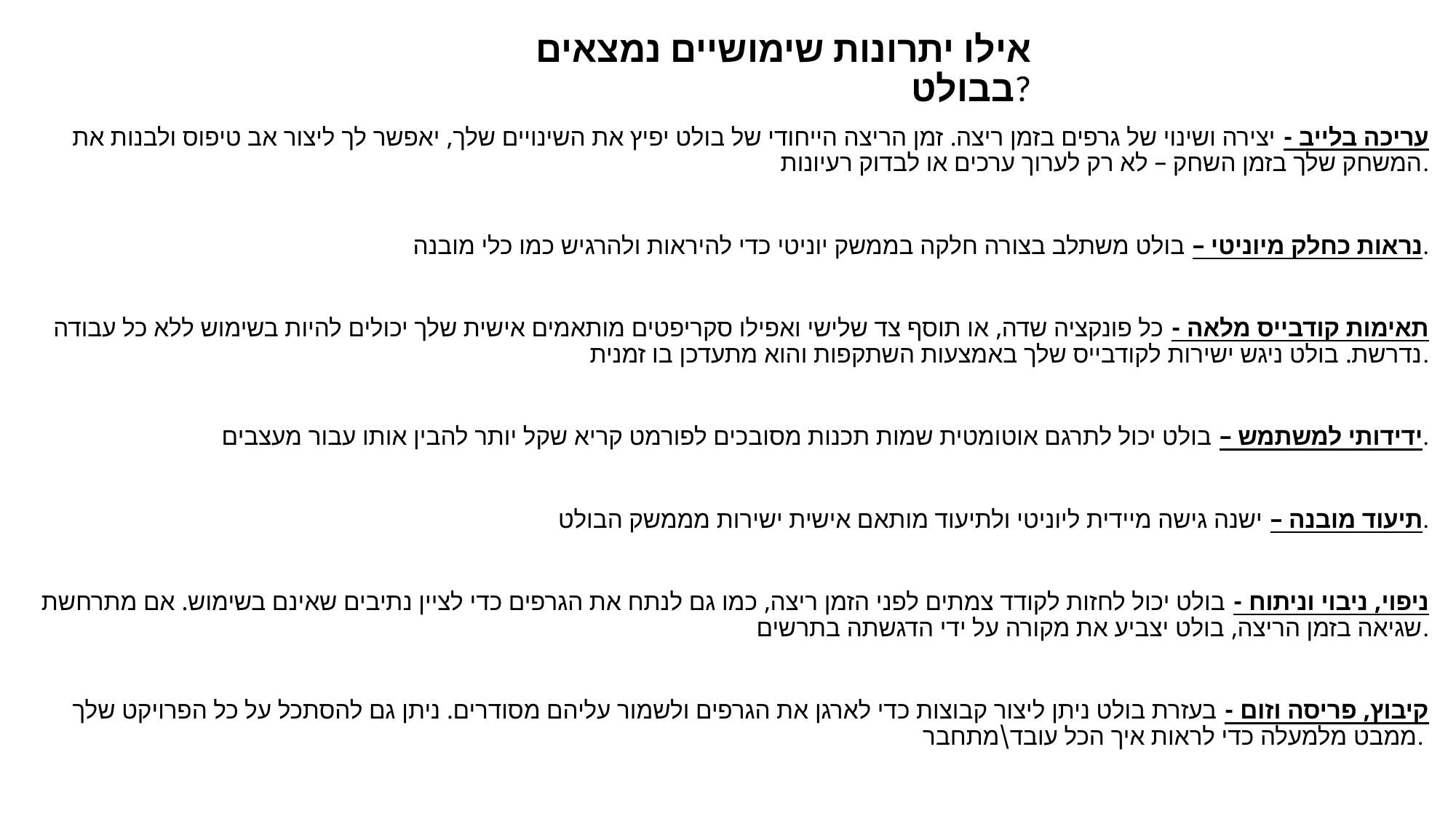

# אילו יתרונות שימושיים נמצאים בבולט?
עריכה בלייב - יצירה ושינוי של גרפים בזמן ריצה. זמן הריצה הייחודי של בולט יפיץ את השינויים שלך, יאפשר לך ליצור אב טיפוס ולבנות את המשחק שלך בזמן השחק – לא רק לערוך ערכים או לבדוק רעיונות.

נראות כחלק מיוניטי – בולט משתלב בצורה חלקה בממשק יוניטי כדי להיראות ולהרגיש כמו כלי מובנה.

תאימות קודבייס מלאה - כל פונקציה שדה, או תוסף צד שלישי ואפילו סקריפטים מותאמים אישית שלך יכולים להיות בשימוש ללא כל עבודה נדרשת. בולט ניגש ישירות לקודבייס שלך באמצעות השתקפות והוא מתעדכן בו זמנית.

ידידותי למשתמש – בולט יכול לתרגם אוטומטית שמות תכנות מסובכים לפורמט קריא שקל יותר להבין אותו עבור מעצבים.

תיעוד מובנה – ישנה גישה מיידית ליוניטי ולתיעוד מותאם אישית ישירות מממשק הבולט.

ניפוי, ניבוי וניתוח - בולט יכול לחזות לקודד צמתים לפני הזמן ריצה, כמו גם לנתח את הגרפים כדי לציין נתיבים שאינם בשימוש. אם מתרחשת שגיאה בזמן הריצה, בולט יצביע את מקורה על ידי הדגשתה בתרשים.

קיבוץ, פריסה וזום - בעזרת בולט ניתן ליצור קבוצות כדי לארגן את הגרפים ולשמור עליהם מסודרים. ניתן גם להסתכל על כל הפרויקט שלך ממבט מלמעלה כדי לראות איך הכל עובד\מתחבר.